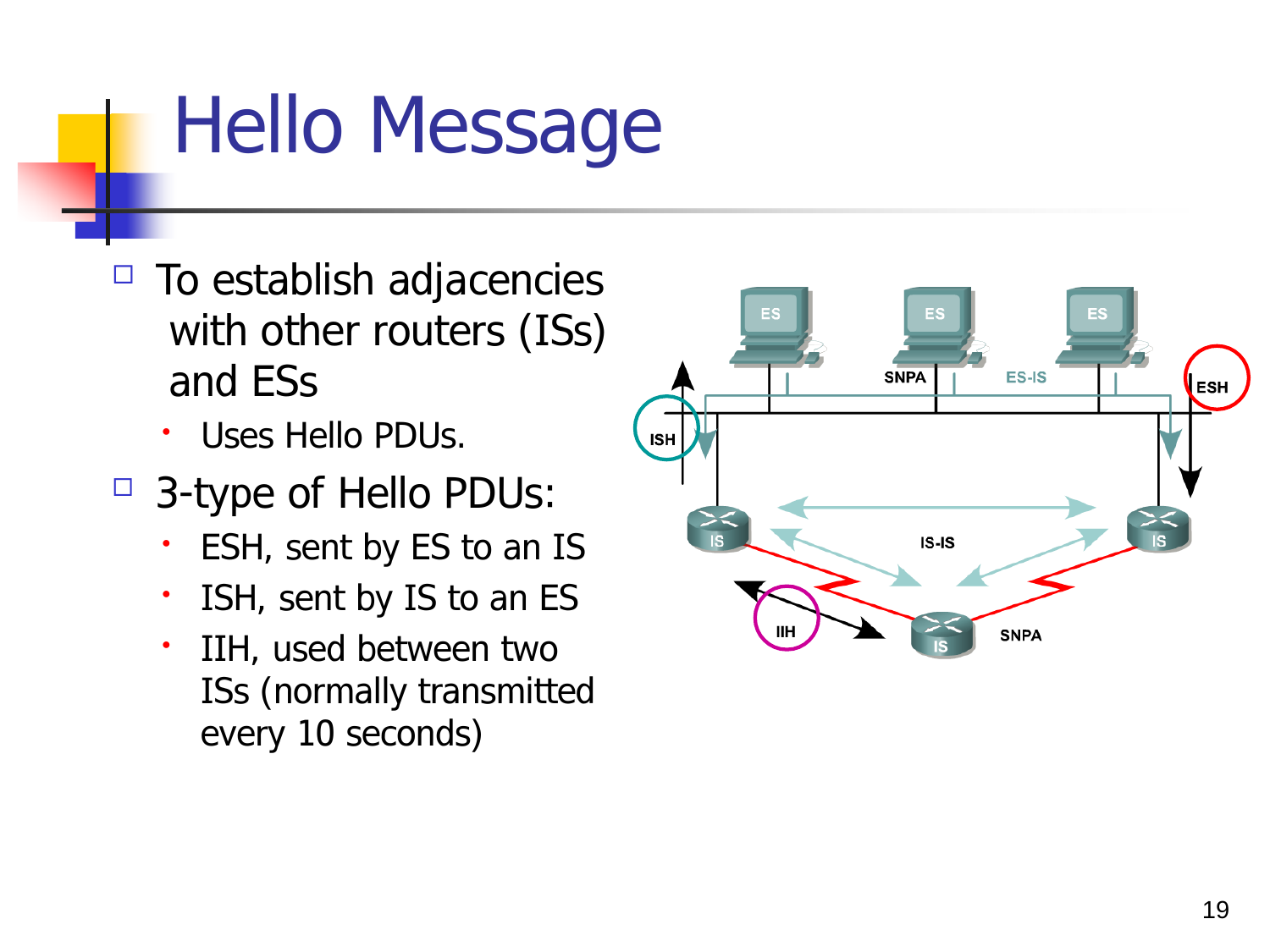

# Hello Message
To establish adjacencies  with other routers (ISs)  and ESs
Uses Hello PDUs.
3-type of Hello PDUs:
ESH, sent by ES to an IS
ISH, sent by IS to an ES
IIH, used between two  ISs (normally transmitted  every 10 seconds)

19